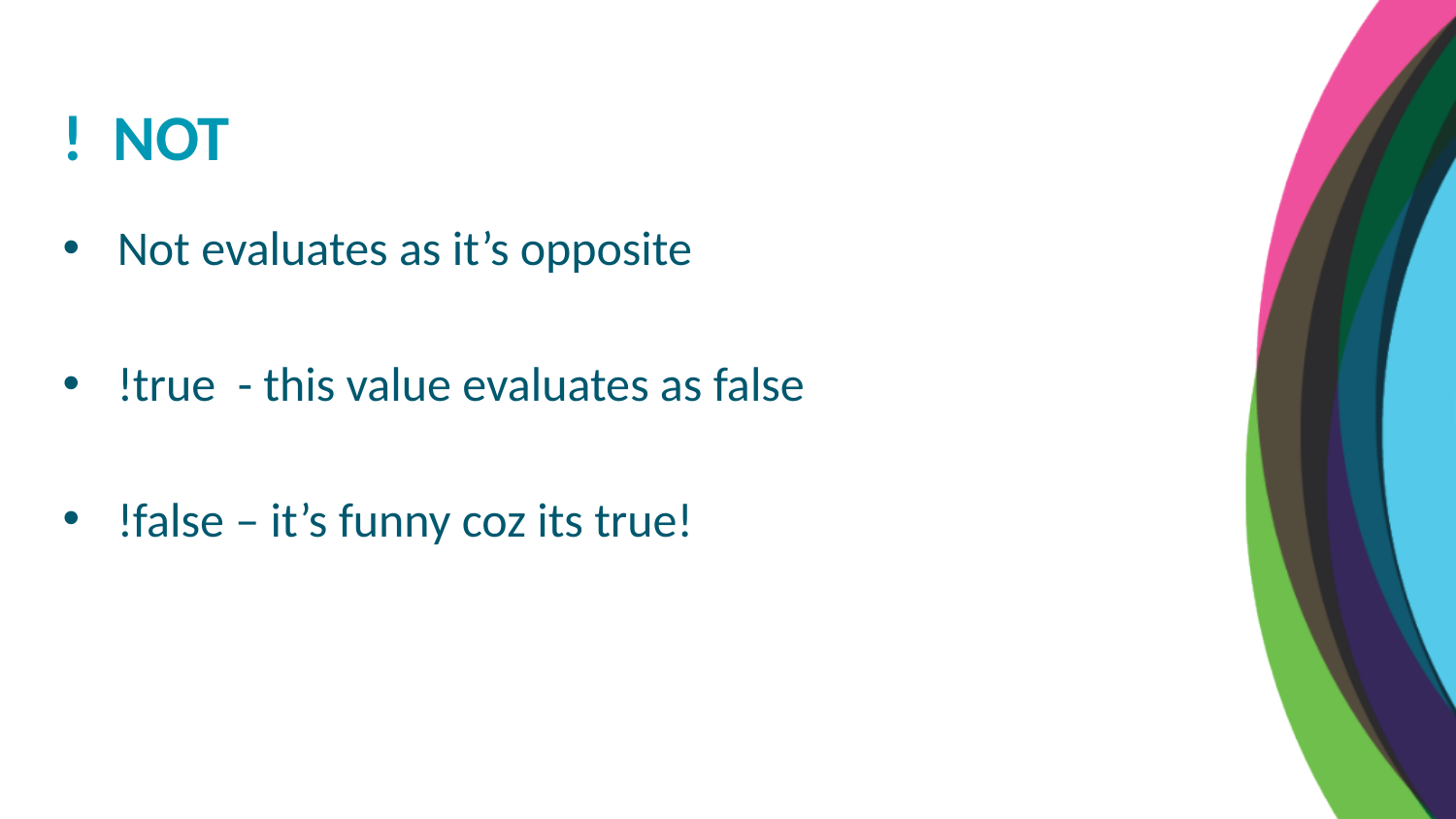

!  NOT
Not evaluates as it’s opposite

!true  - this value evaluates as false

!false – it’s funny coz its true!